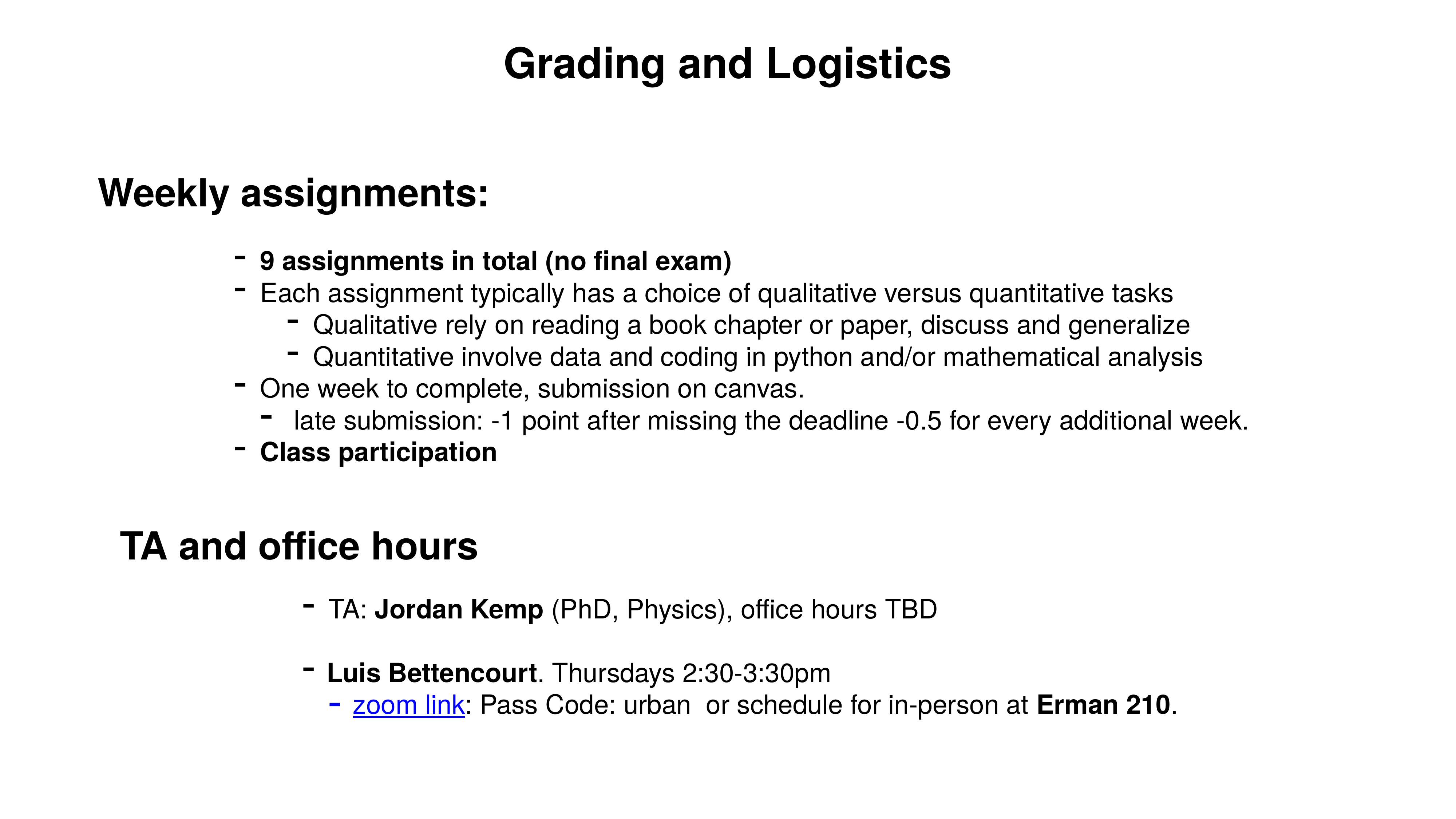

Grading and Logistics
Weekly assignments:
9 assignments in total (no final exam)
Each assignment typically has a choice of qualitative versus quantitative tasks
Qualitative rely on reading a book chapter or paper, discuss and generalize
Quantitative involve data and coding in python and/or mathematical analysis
One week to complete, submission on canvas.
 late submission: -1 point after missing the deadline -0.5 for every additional week.
Class participation
TA and office hours
TA: Jordan Kemp (PhD, Physics), office hours TBD

Luis Bettencourt. Thursdays 2:30-3:30pm
zoom link: Pass Code: urban  or schedule for in-person at Erman 210.